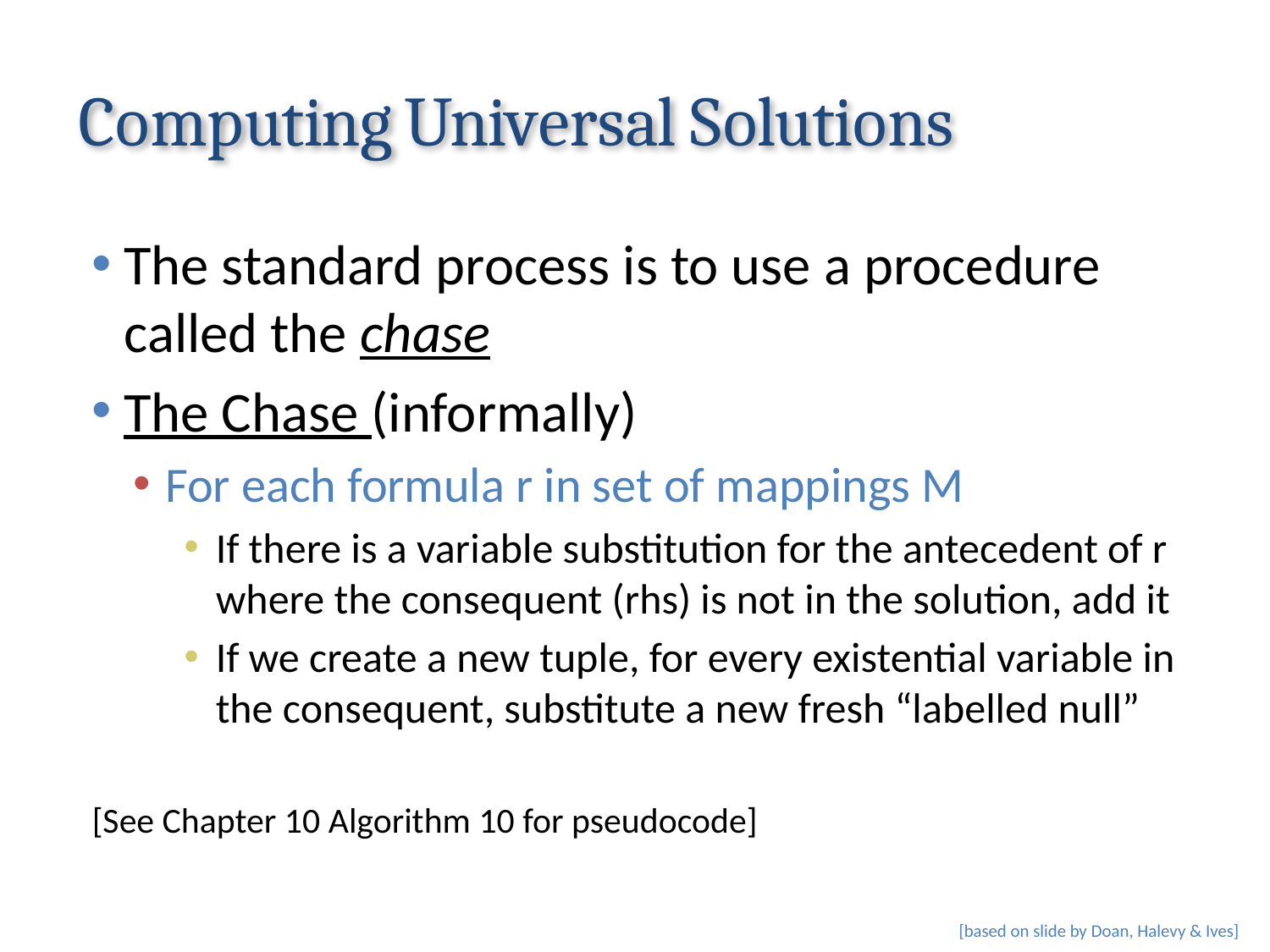

# Computing Universal Solutions
The standard process is to use a procedure called the chase
The Chase (informally)
For each formula r in set of mappings M
If there is a variable substitution for the antecedent of r where the consequent (rhs) is not in the solution, add it
If we create a new tuple, for every existential variable in the consequent, substitute a new fresh “labelled null”

[See Chapter 10 Algorithm 10 for pseudocode]
[based on slide by Doan, Halevy & Ives]